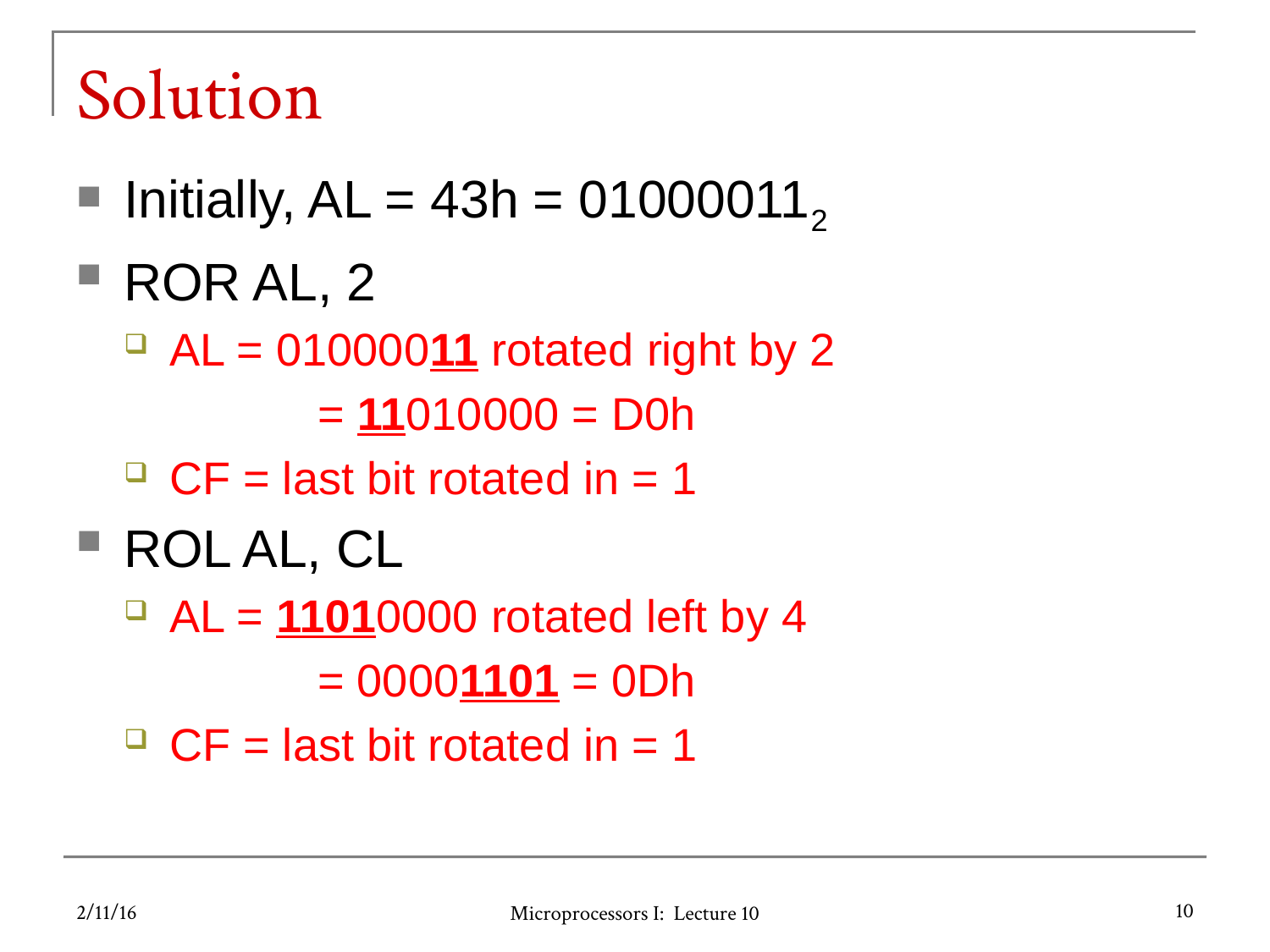

# Solution
Initially, AL = 43h = 010000112
ROR AL, 2
AL = 01000011 rotated right by 2
	    = 11010000 = D0h
CF = last bit rotated in = 1
ROL AL, CL
AL = 11010000 rotated left by 4
	    = 00001101 = 0Dh
CF = last bit rotated in = 1

2/11/16
10
Microprocessors I:  Lecture 10